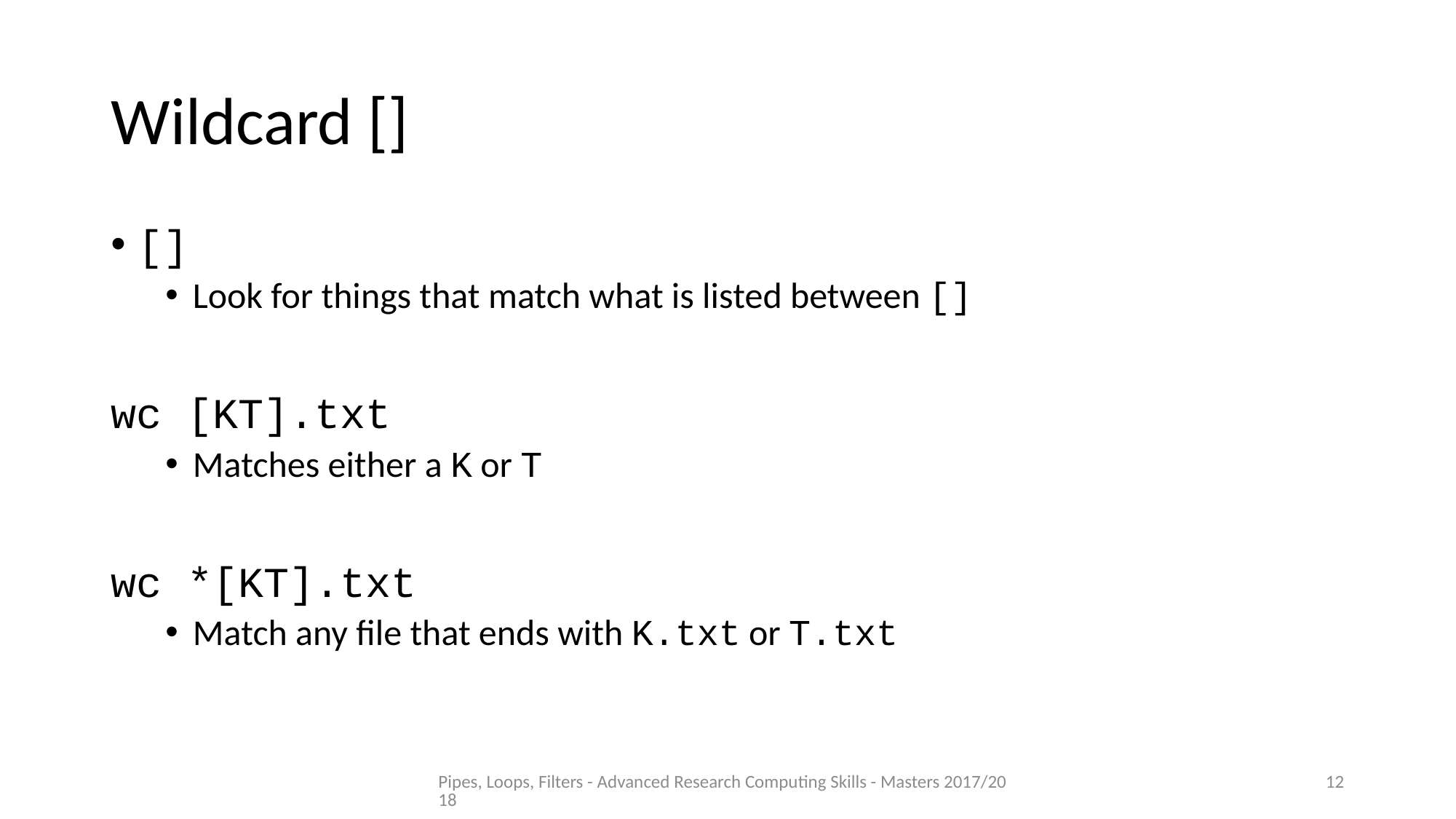

# Wildcard []
[]
Look for things that match what is listed between []

wc [KT].txt
Matches either a K or T

wc *[KT].txt
Match any file that ends with K.txt or T.txt

Pipes, Loops, Filters - Advanced Research Computing Skills - Masters 2017/2018
12